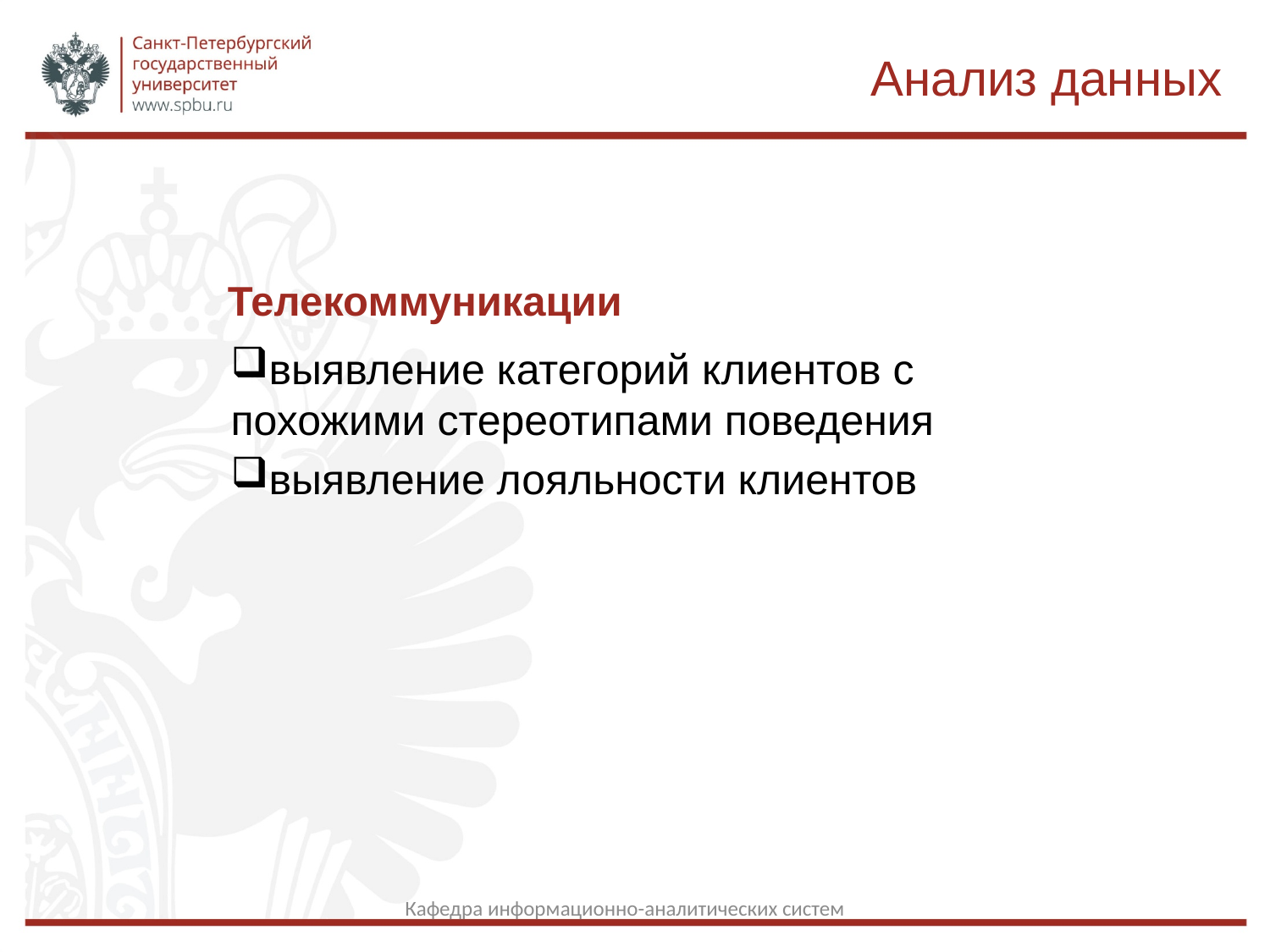

Анализ данных

Телекоммуникации

выявление категорий клиентов с похожими стереотипами поведения
выявление лояльности клиентов
Кафедра информационно-аналитических систем